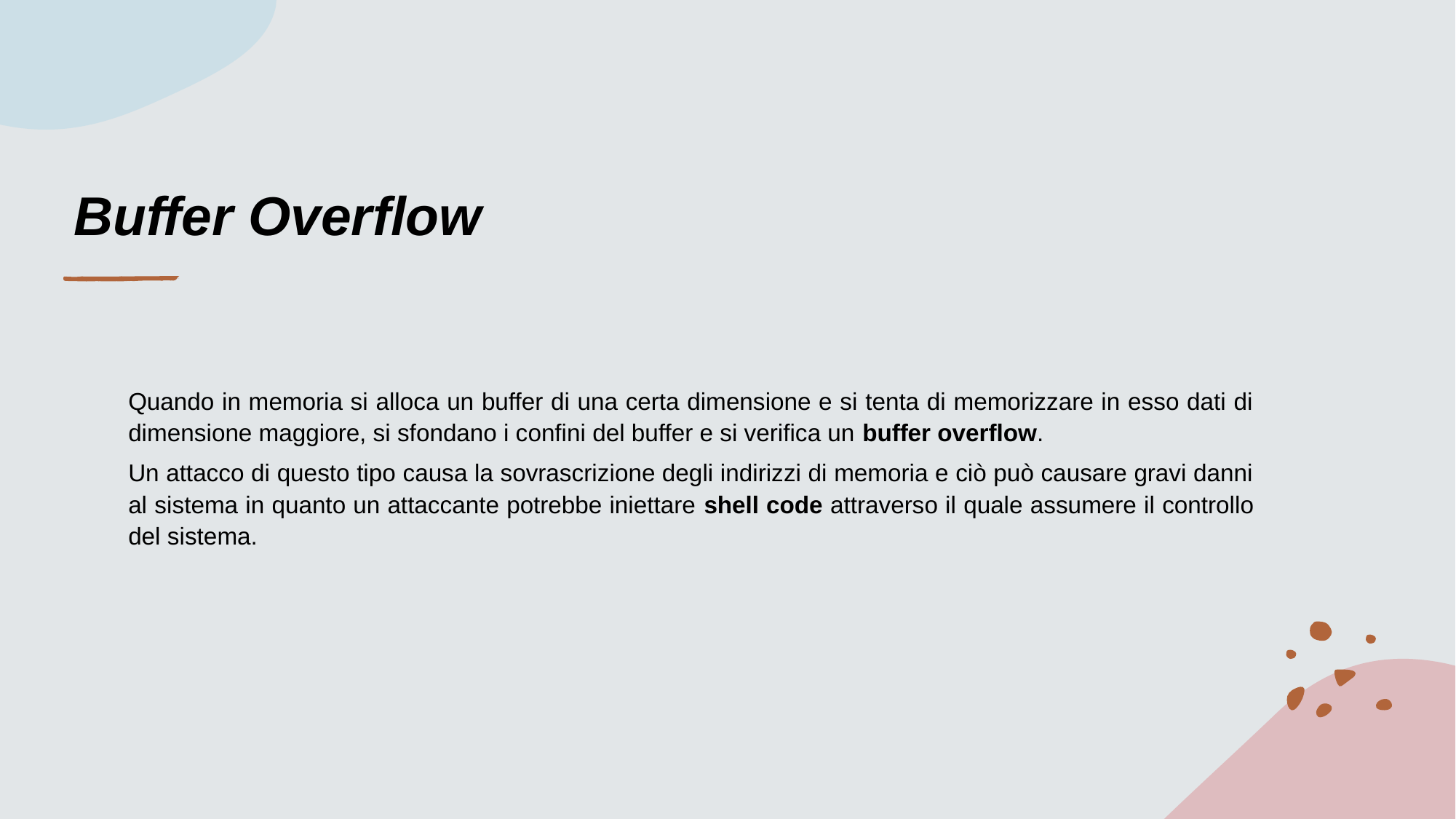

# Buffer Overflow

Quando in memoria si alloca un buffer di una certa dimensione e si tenta di memorizzare in esso dati di dimensione maggiore, si sfondano i confini del buffer e si verifica un buffer overflow.
Un attacco di questo tipo causa la sovrascrizione degli indirizzi di memoria e ciò può causare gravi danni al sistema in quanto un attaccante potrebbe iniettare shell code attraverso il quale assumere il controllo del sistema.